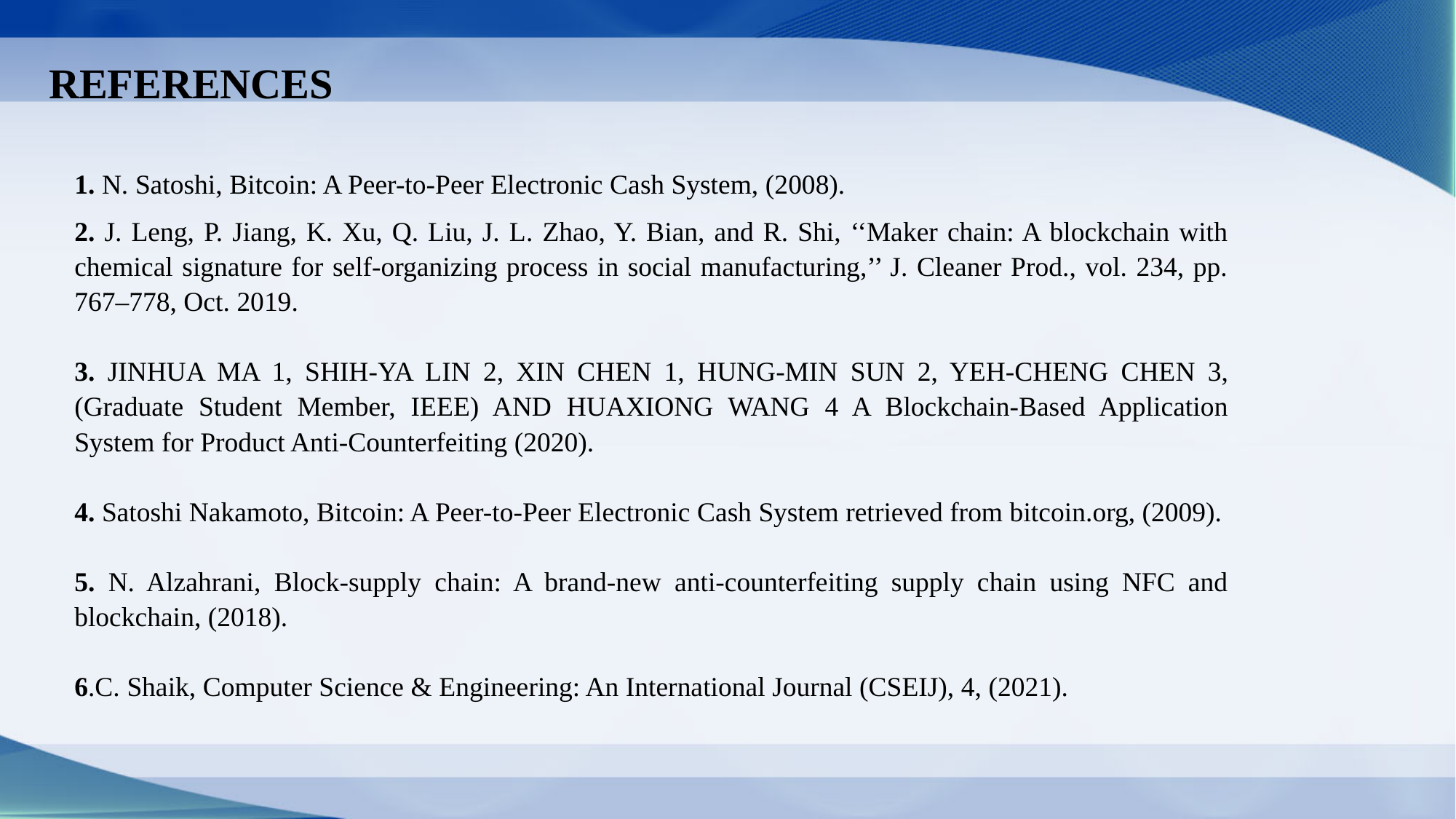

REFERENCES

1. N. Satoshi, Bitcoin: A Peer-to-Peer Electronic Cash System, (2008).
2. J. Leng, P. Jiang, K. Xu, Q. Liu, J. L. Zhao, Y. Bian, and R. Shi, ‘‘Maker chain: A blockchain with chemical signature for self-organizing process in social manufacturing,’’ J. Cleaner Prod., vol. 234, pp. 767–778, Oct. 2019.

3. JINHUA MA 1, SHIH-YA LIN 2, XIN CHEN 1, HUNG-MIN SUN 2, YEH-CHENG CHEN 3, (Graduate Student Member, IEEE) AND HUAXIONG WANG 4 A Blockchain-Based Application System for Product Anti-Counterfeiting (2020).

4. Satoshi Nakamoto, Bitcoin: A Peer-to-Peer Electronic Cash System retrieved from bitcoin.org, (2009).

5. N. Alzahrani, Block-supply chain: A brand-new anti-counterfeiting supply chain using NFC and blockchain, (2018).

6.C. Shaik, Computer Science & Engineering: An International Journal (CSEIJ), 4, (2021).